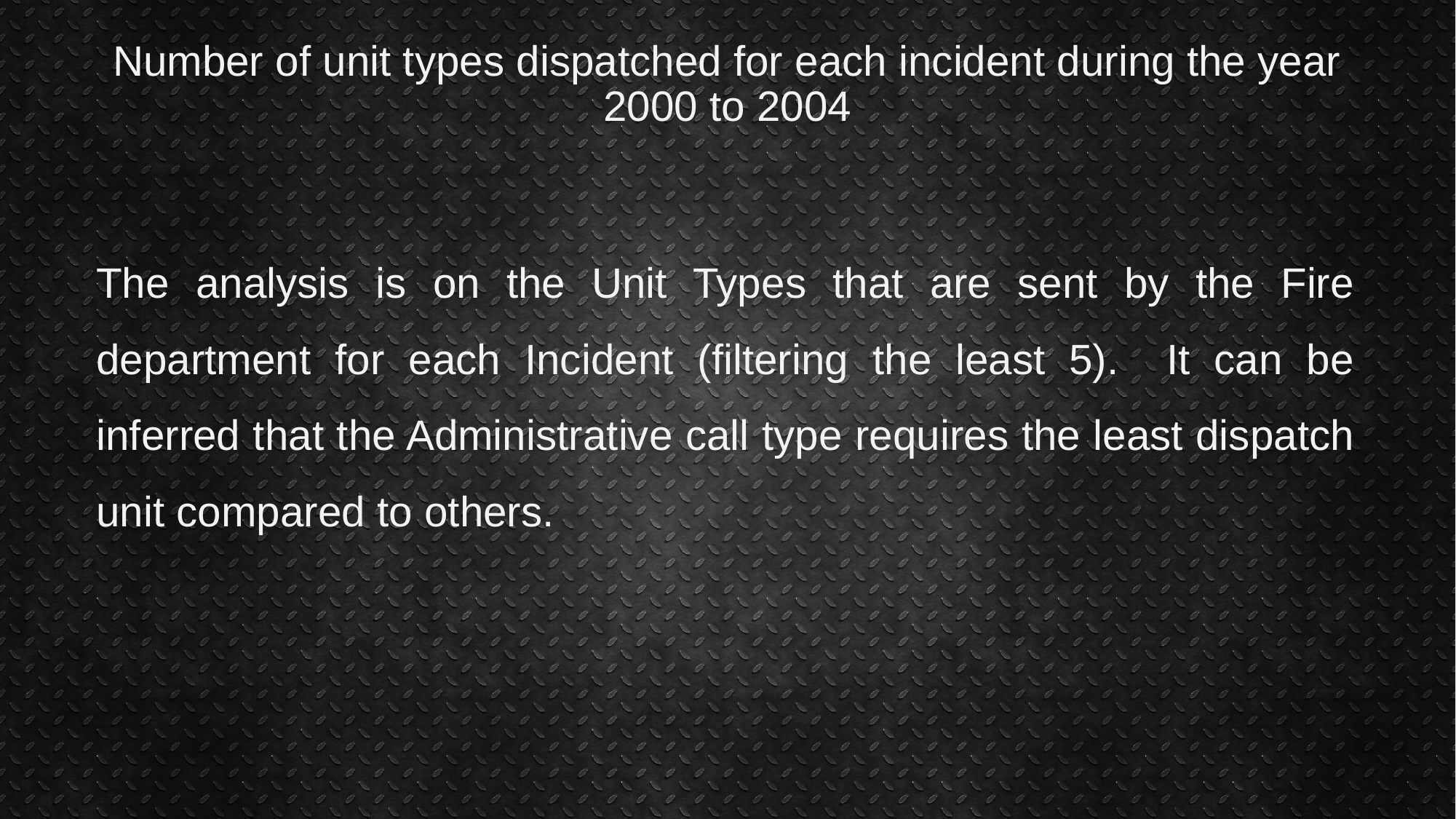

# Number of unit types dispatched for each incident during the year 2000 to 2004
The analysis is on the Unit Types that are sent by the Fire department for each Incident (filtering the least 5).  It can be inferred that the Administrative call type requires the least dispatch unit compared to others.